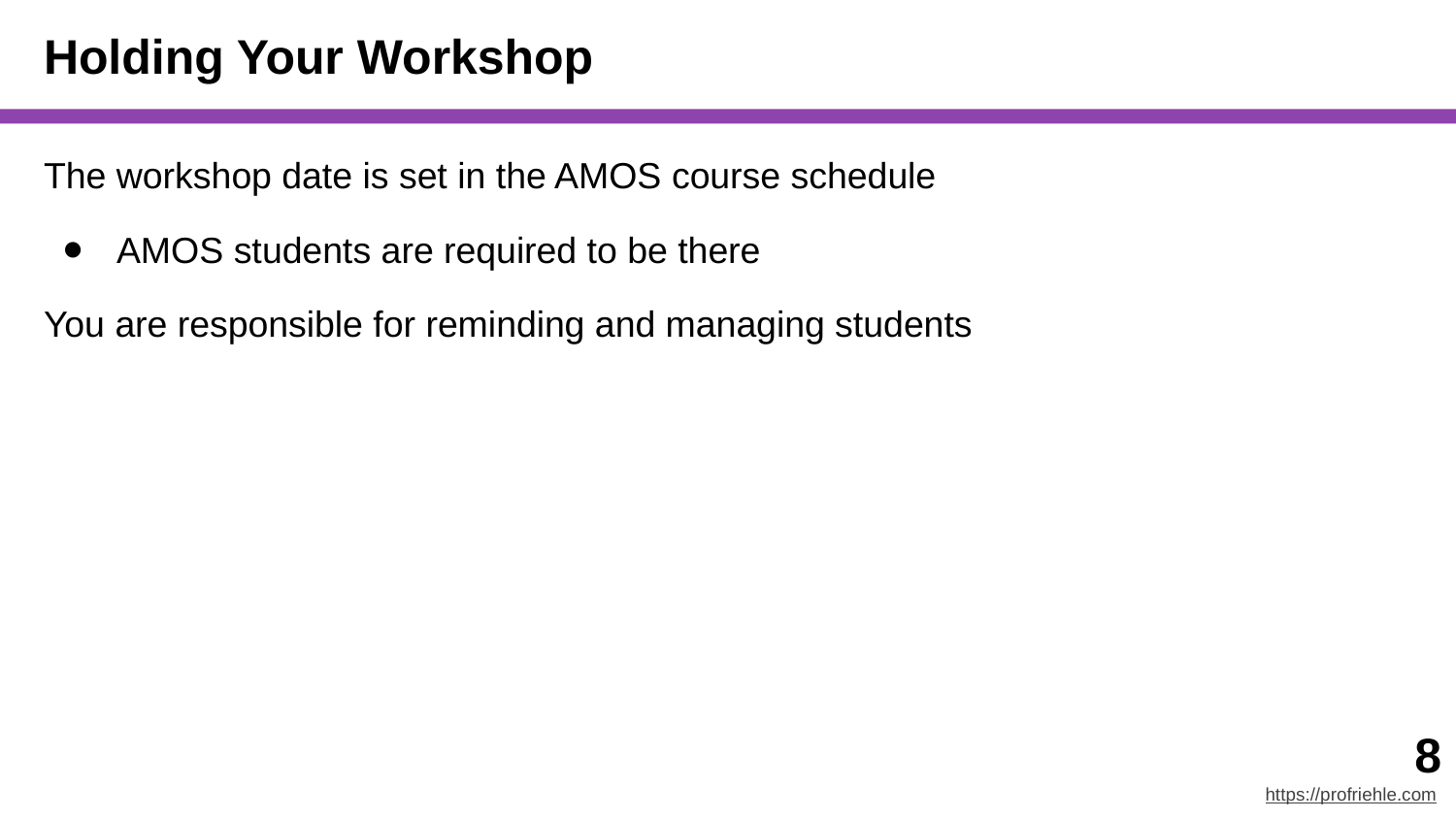

# Holding Your Workshop
The workshop date is set in the AMOS course schedule
AMOS students are required to be there
You are responsible for reminding and managing students
8
https://profriehle.com